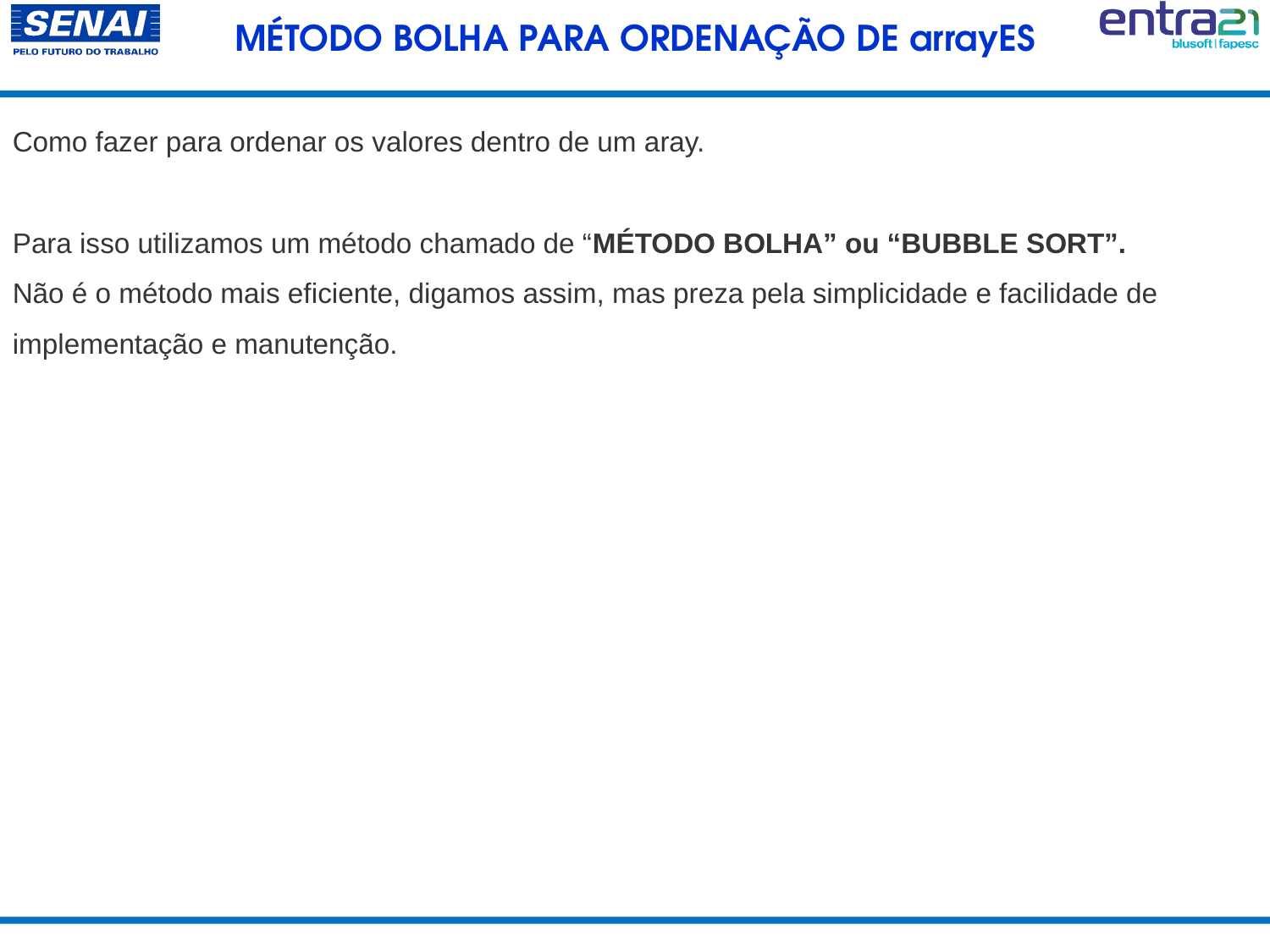

MÉTODO BOLHA PARA ORDENAÇÃO DE arrayES
Como fazer para ordenar os valores dentro de um aray.

Para isso utilizamos um método chamado de “MÉTODO BOLHA” ou “BUBBLE SORT”.
Não é o método mais eficiente, digamos assim, mas preza pela simplicidade e facilidade de implementação e manutenção.